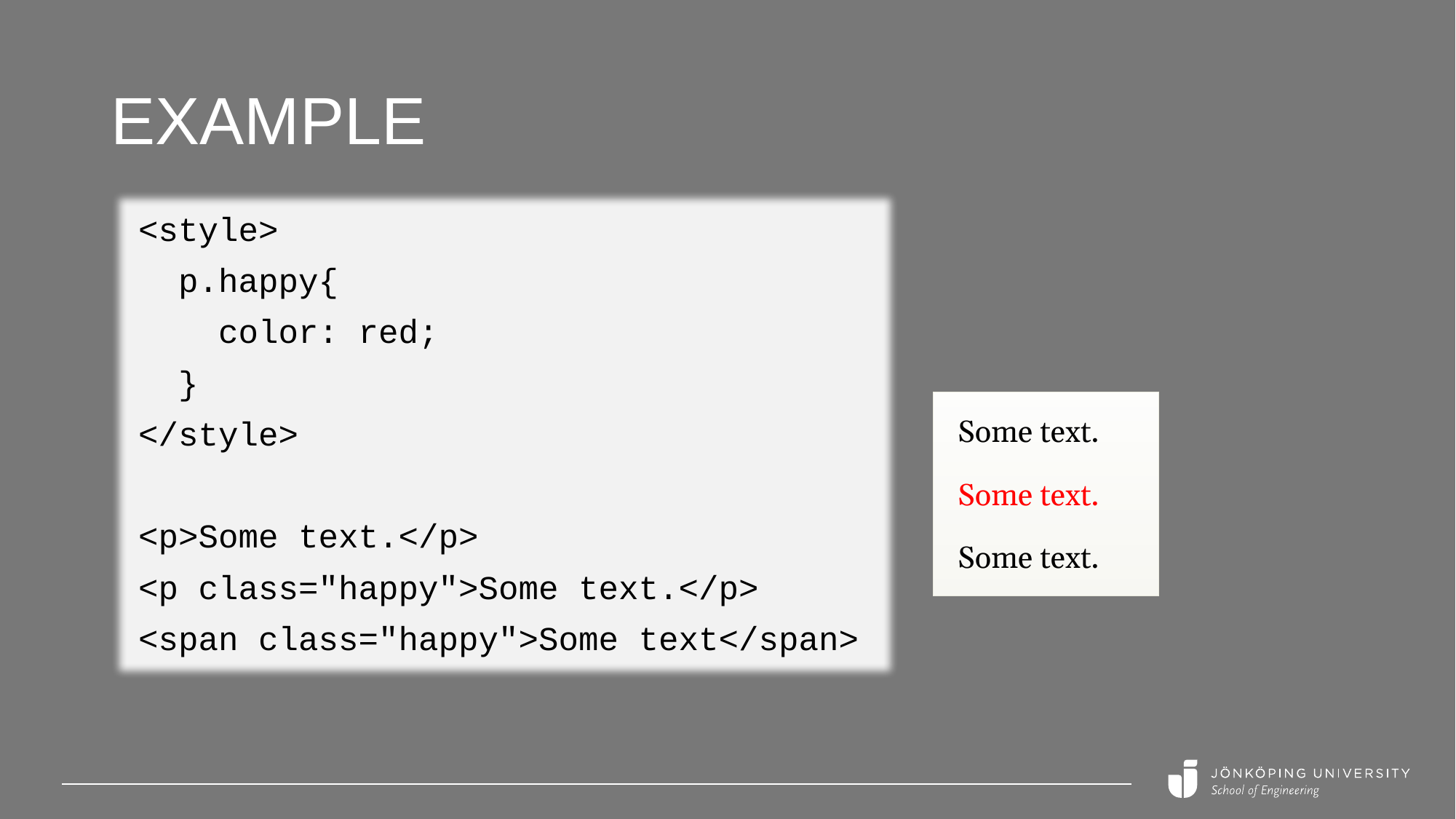

# Example
<style>
  p.happy{
    color: red;
  }
</style>

<p>Some text.</p>
<p class="happy">Some text.</p>
<span class="happy">Some text</span>

Some text.
Some text.
Some text.